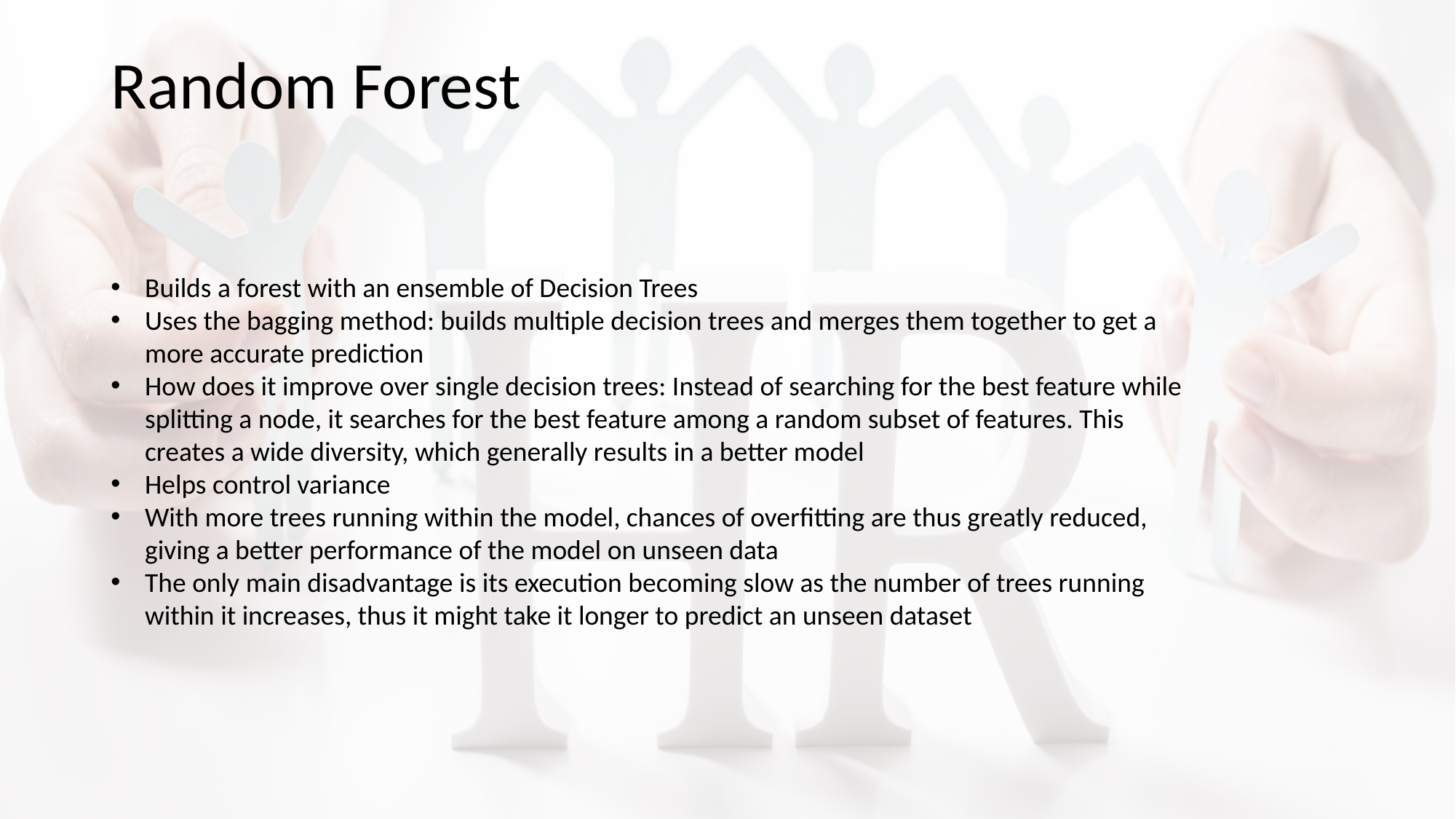

Random Forest
Builds a forest with an ensemble of Decision Trees
Uses the bagging method: builds multiple decision trees and merges them together to get a more accurate prediction
How does it improve over single decision trees: Instead of searching for the best feature while splitting a node, it searches for the best feature among a random subset of features. This creates a wide diversity, which generally results in a better model
Helps control variance
With more trees running within the model, chances of overfitting are thus greatly reduced, giving a better performance of the model on unseen data
The only main disadvantage is its execution becoming slow as the number of trees running within it increases, thus it might take it longer to predict an unseen dataset